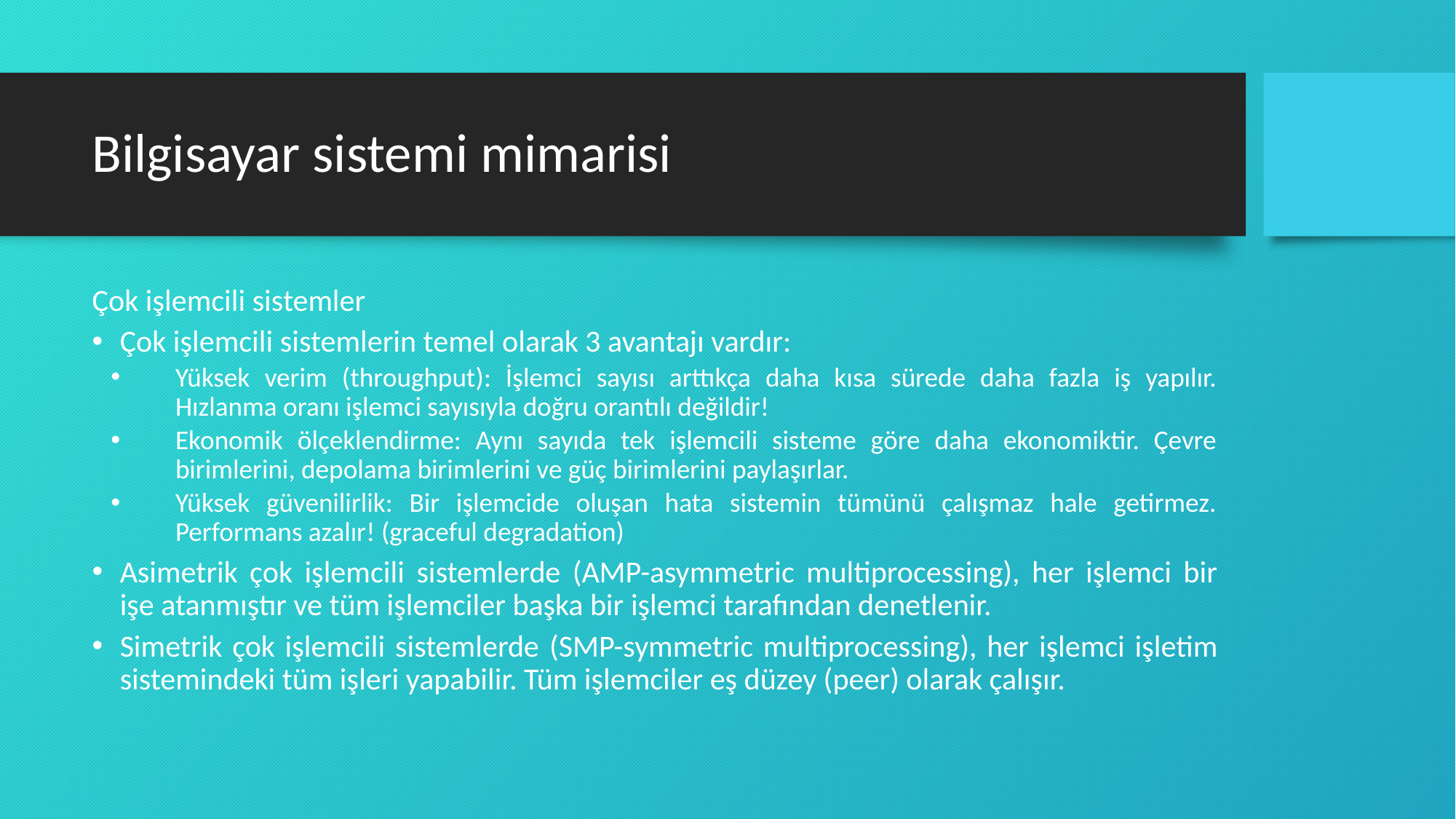

# Bilgisayar sistemi mimarisi
Çok işlemcili sistemler
Çok işlemcili sistemlerin temel olarak 3 avantajı vardır:
Yüksek verim (throughput): İşlemci sayısı arttıkça daha kısa sürede daha fazla iş yapılır. Hızlanma oranı işlemci sayısıyla doğru orantılı değildir!
Ekonomik ölçeklendirme: Aynı sayıda tek işlemcili sisteme göre daha ekonomiktir. Çevre birimlerini, depolama birimlerini ve güç birimlerini paylaşırlar.
Yüksek güvenilirlik: Bir işlemcide oluşan hata sistemin tümünü çalışmaz hale getirmez. Performans azalır! (graceful degradation)
Asimetrik çok işlemcili sistemlerde (AMP-asymmetric multiprocessing), her işlemci bir işe atanmıştır ve tüm işlemciler başka bir işlemci tarafından denetlenir.
Simetrik çok işlemcili sistemlerde (SMP-symmetric multiprocessing), her işlemci işletim sistemindeki tüm işleri yapabilir. Tüm işlemciler eş düzey (peer) olarak çalışır.